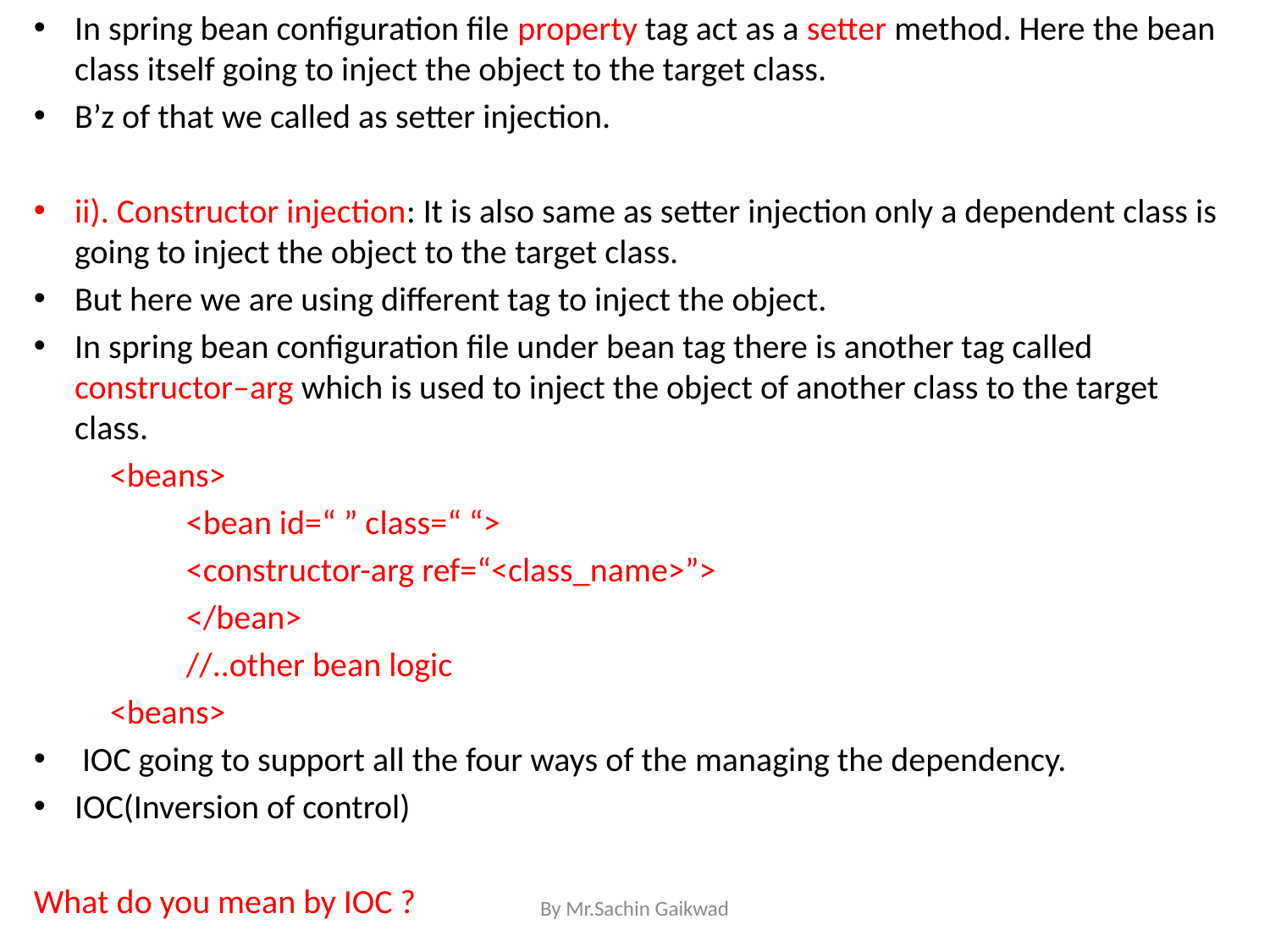

In spring bean configuration file property tag act as a setter method. Here the bean class itself going to inject the object to the target class.
B’z of that we called as setter injection.

ii). Constructor injection: It is also same as setter injection only a dependent class is going to inject the object to the target class.
But here we are using different tag to inject the object.
In spring bean configuration file under bean tag there is another tag called constructor–arg which is used to inject the object of another class to the target class.
	<beans>
		<bean id=“ ” class=“ “>
		<constructor-arg ref=“<class_name>”>
		</bean>
		//..other bean logic
	<beans>
 IOC going to support all the four ways of the managing the dependency.
IOC(Inversion of control)

What do you mean by IOC ?

By Mr.Sachin Gaikwad